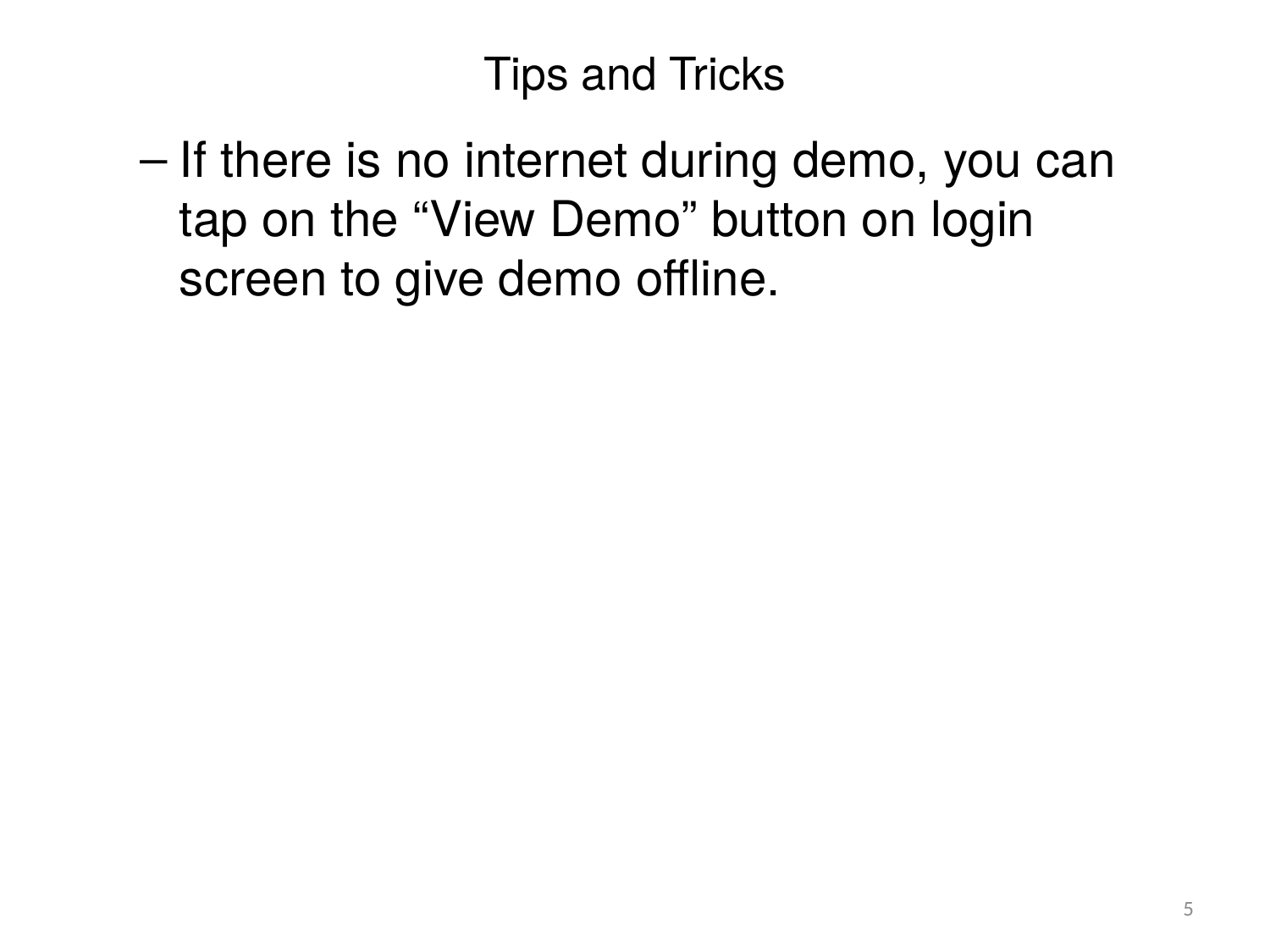

# Tips and Tricks
If there is no internet during demo, you can tap on the “View Demo” button on login screen to give demo offline.
5